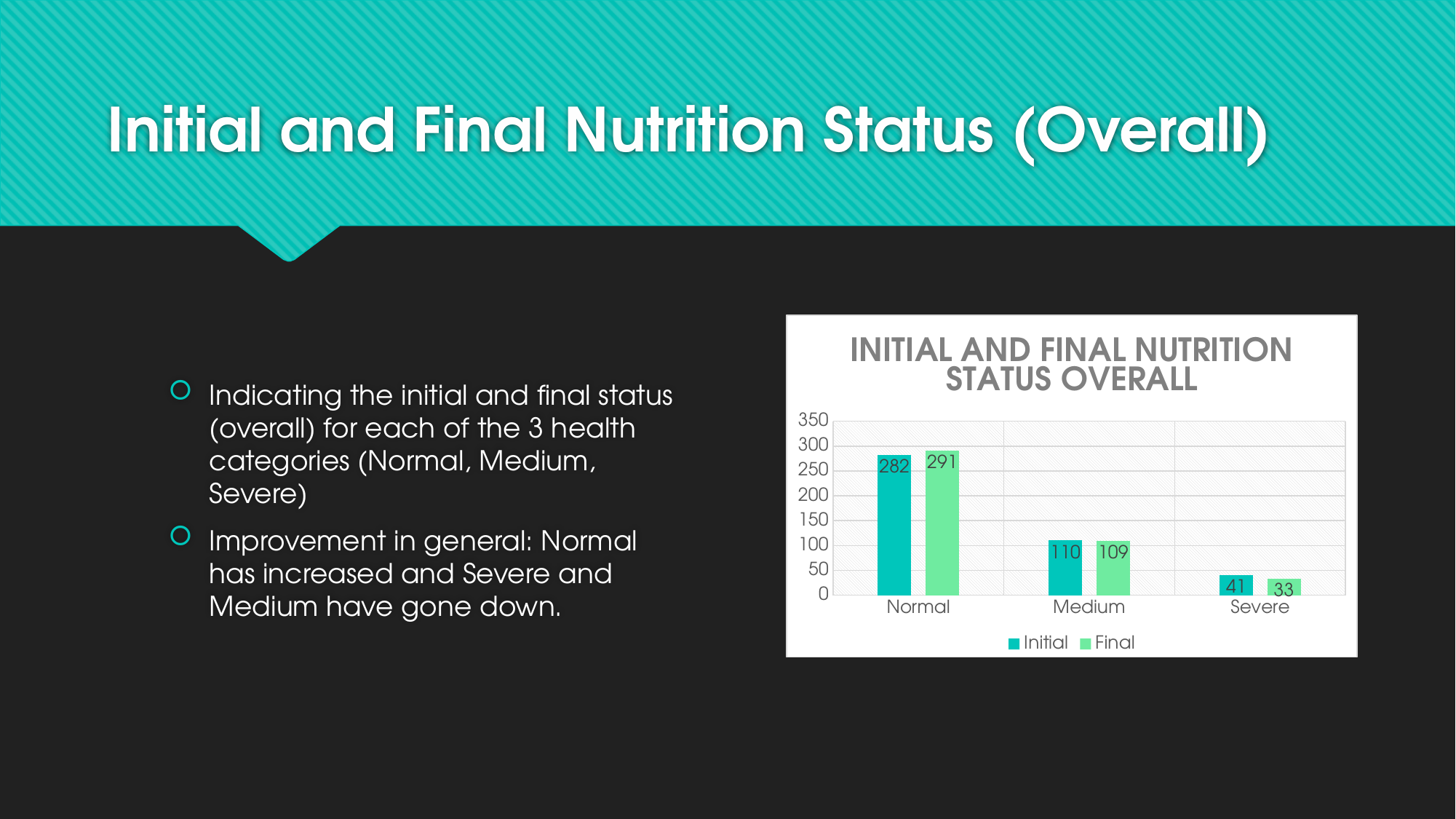

# Initial and Final Nutrition Status (Overall)

### Chart: INITIAL AND FINAL NUTRITION STATUS OVERALL

| Category | Initial | Final |
|---|---|---|
| Normal | 282.0 | 291.0 |
| Medium | 110.0 | 109.0 |
| Severe | 41.0 | 33.0 |
Indicating the initial and final status (overall) for each of the 3 health categories (Normal, Medium, Severe)
Improvement in general: Normal has increased and Severe and Medium have gone down.